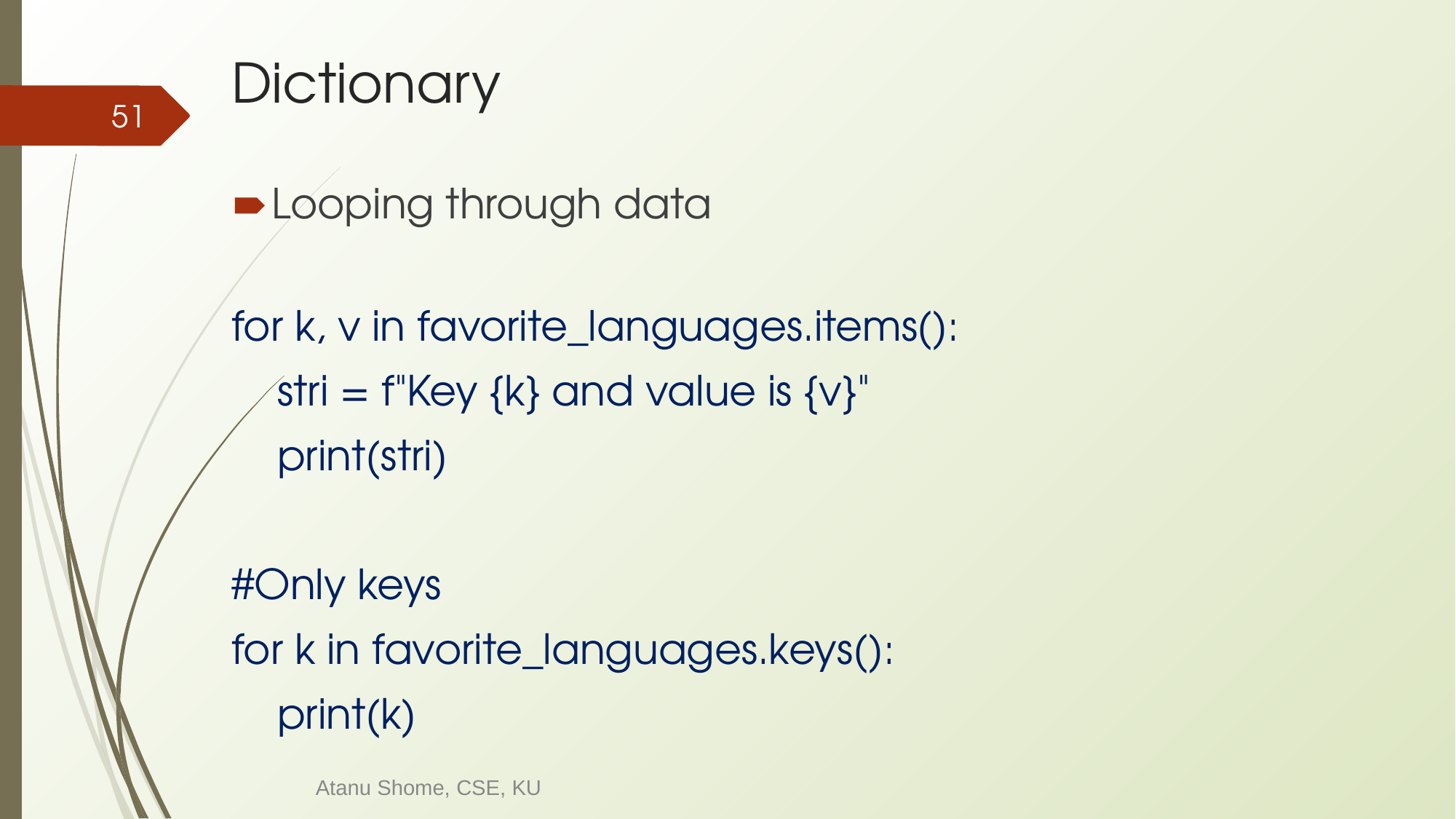

# Dictionary
51
Looping through data

for k, v in favorite_languages.items():
    stri = f"Key {k} and value is {v}"
    print(stri)

#Only keys
for k in favorite_languages.keys():
    print(k)
Atanu Shome, CSE, KU